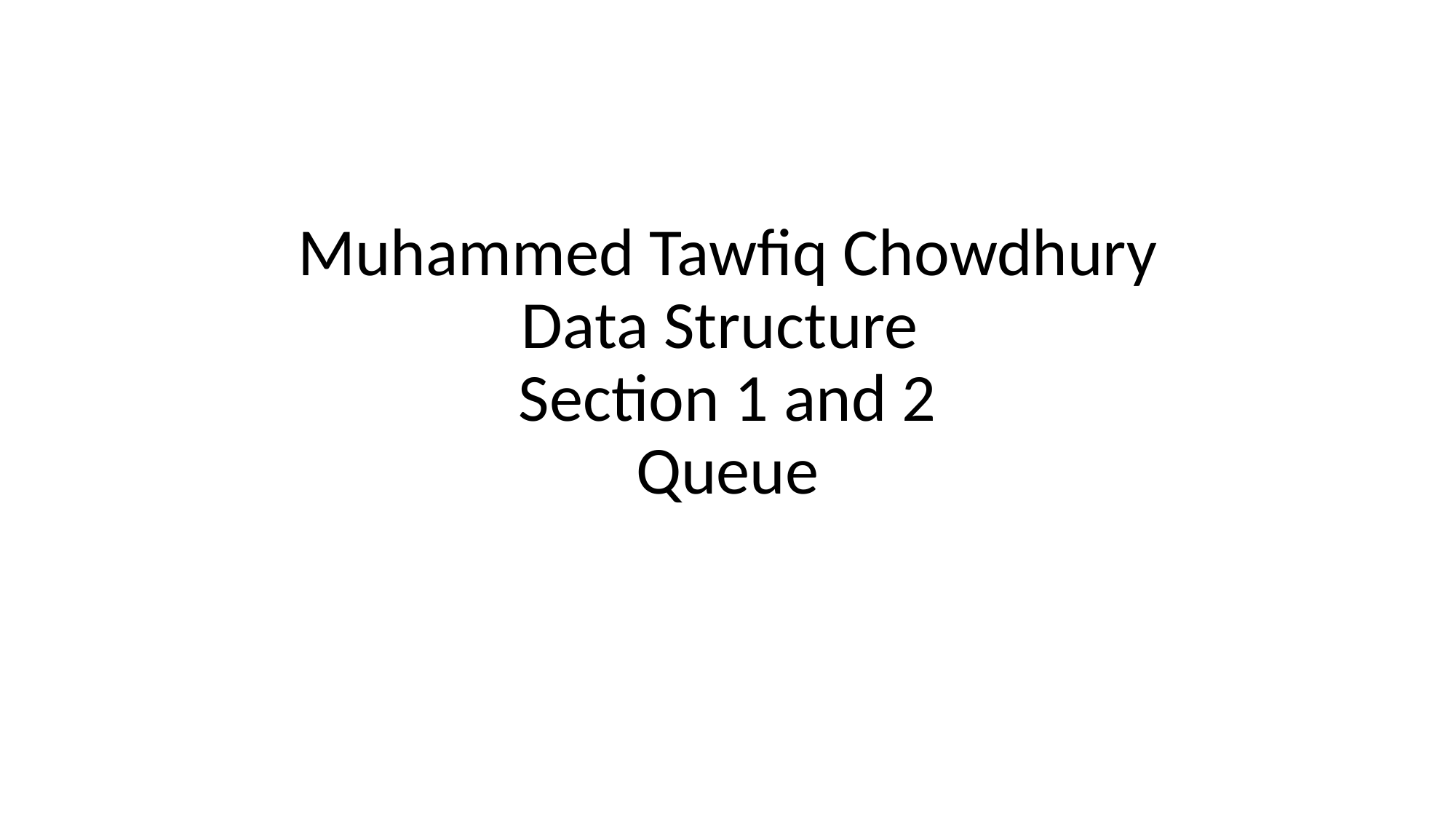

# Muhammed Tawfiq Chowdhury Data Structure Section 1 and 2 Queue